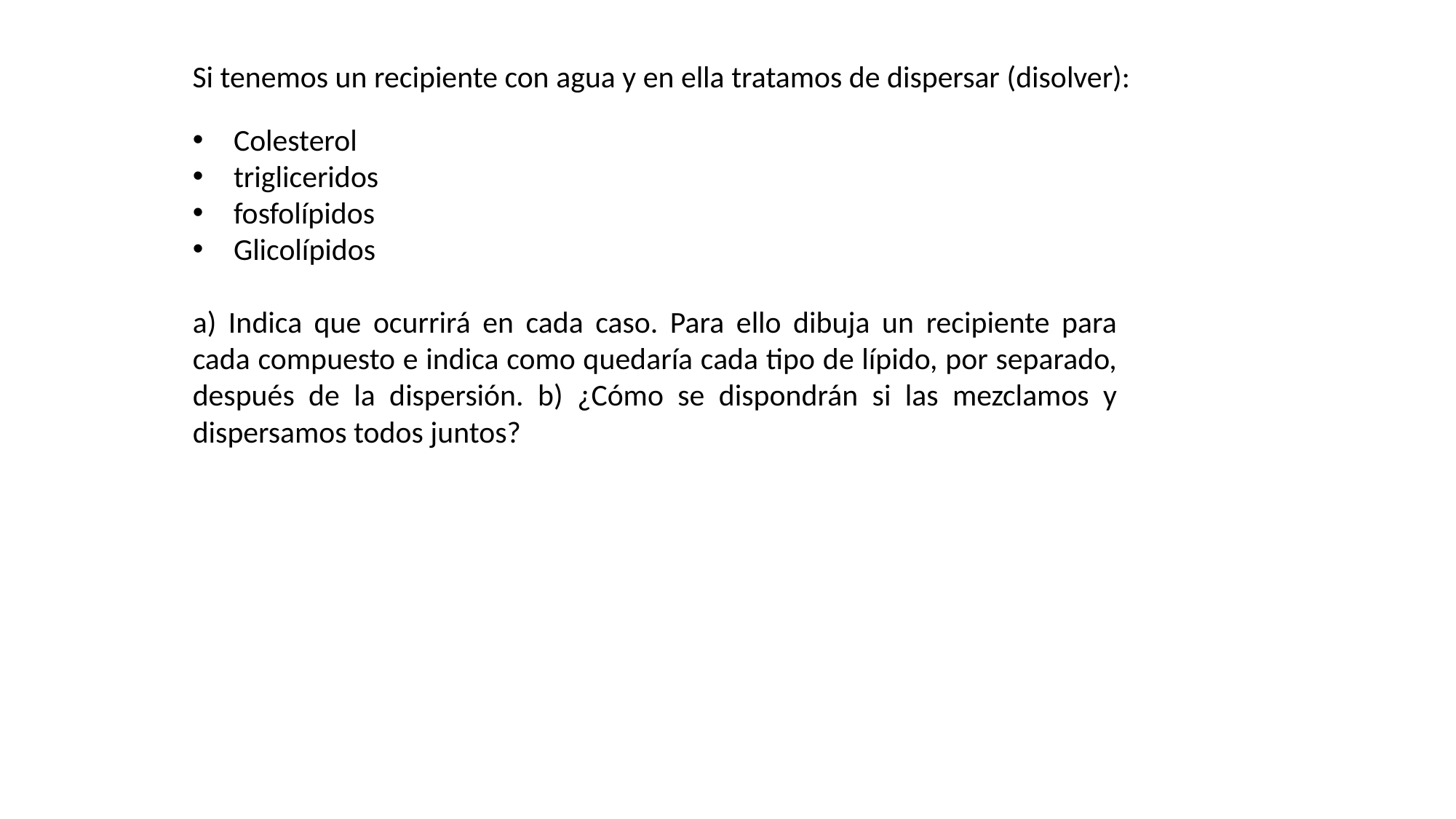

Si tenemos un recipiente con agua y en ella tratamos de dispersar (disolver):

Colesterol
trigliceridos
fosfolípidos
Glicolípidos

a) Indica que ocurrirá en cada caso. Para ello dibuja un recipiente para cada compuesto e indica como quedaría cada tipo de lípido, por separado, después de la dispersión. b) ¿Cómo se dispondrán si las mezclamos y dispersamos todos juntos?